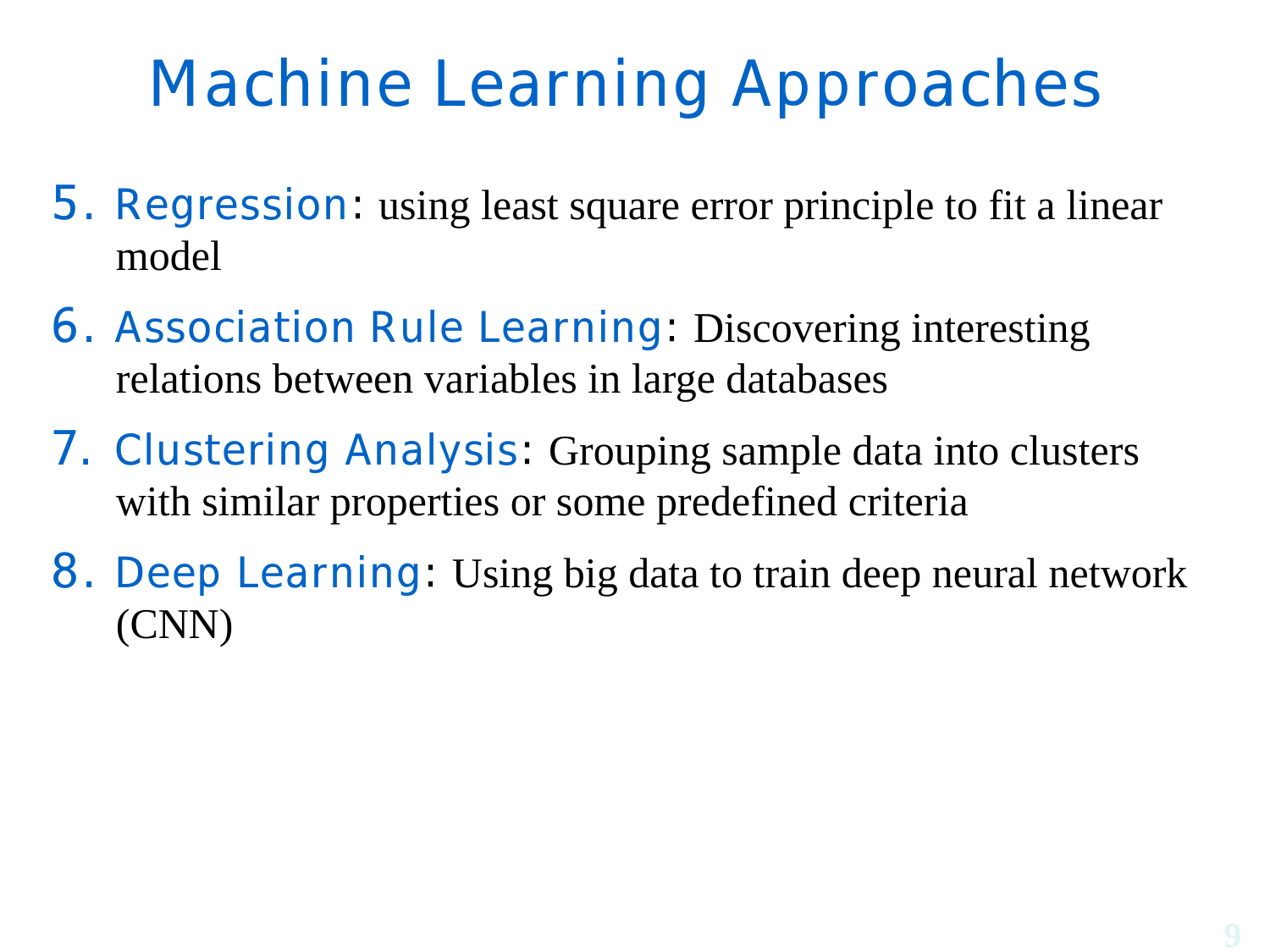

Machine Learning Approaches
Regression: using least square error principle to fit a linear model
Association Rule Learning: Discovering interesting relations between variables in large databases
Clustering Analysis: Grouping sample data into clusters with similar properties or some predefined criteria
Deep Learning: Using big data to train deep neural network (CNN)